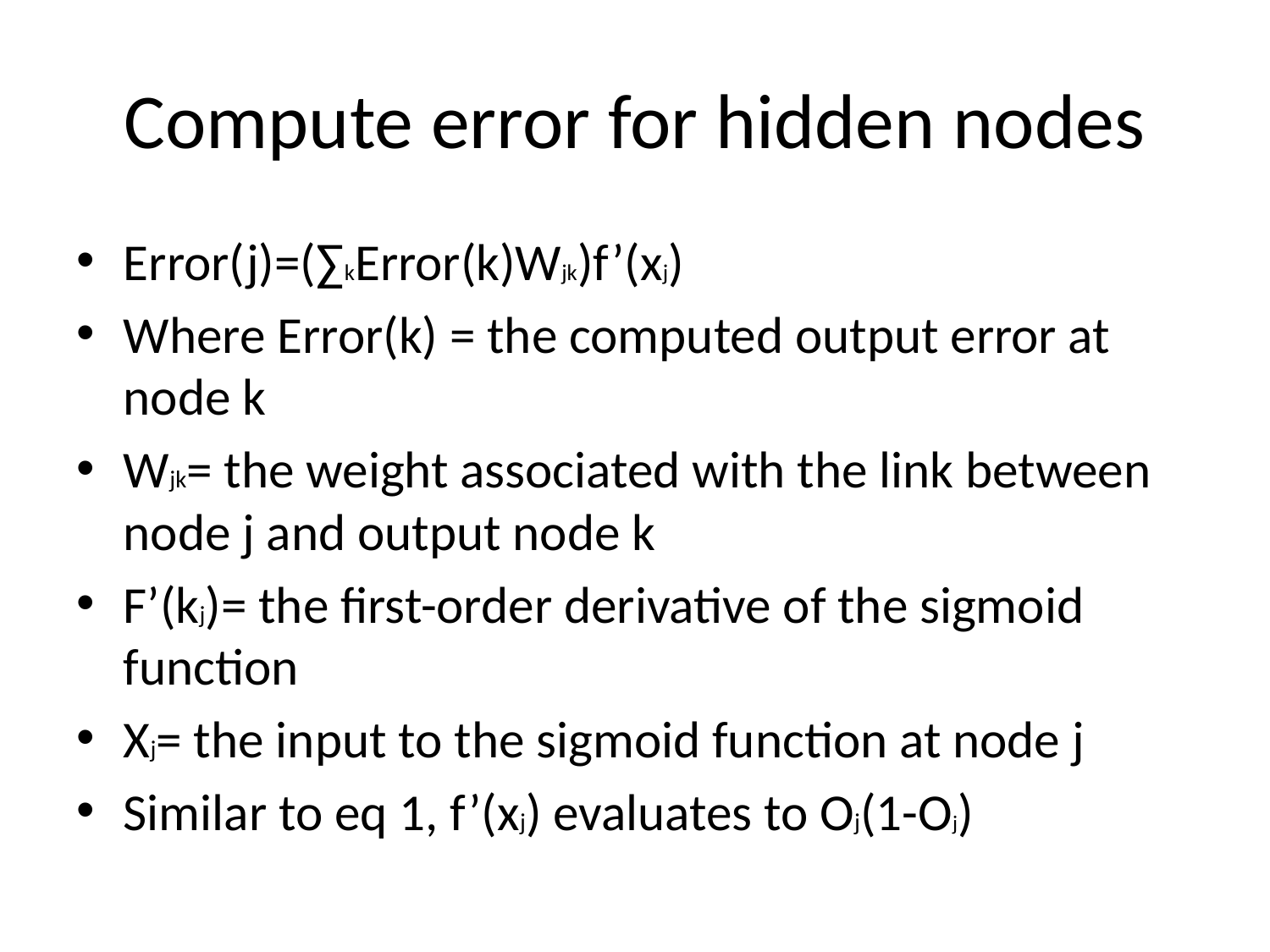

# Compute error for hidden nodes
Error(j)=(∑kError(k)Wjk)f’(xj)
Where Error(k) = the computed output error at node k
Wjk= the weight associated with the link between node j and output node k
F’(kj)= the first-order derivative of the sigmoid function
Xj= the input to the sigmoid function at node j
Similar to eq 1, f’(xj) evaluates to Oj(1-Oj)